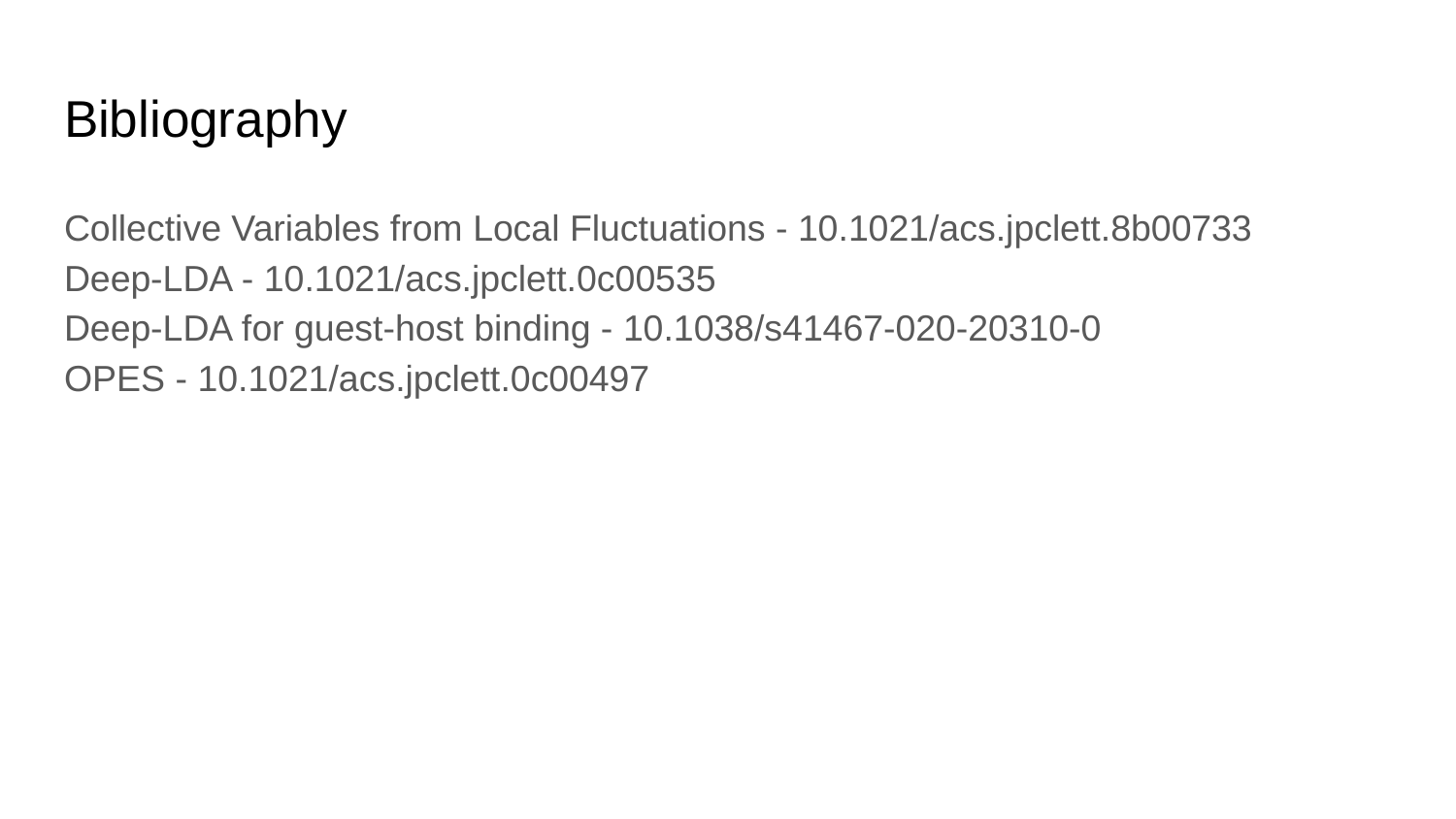

# Bibliography
Collective Variables from Local Fluctuations - 10.1021/acs.jpclett.8b00733
Deep-LDA - 10.1021/acs.jpclett.0c00535
Deep-LDA for guest-host binding - 10.1038/s41467-020-20310-0
OPES - 10.1021/acs.jpclett.0c00497